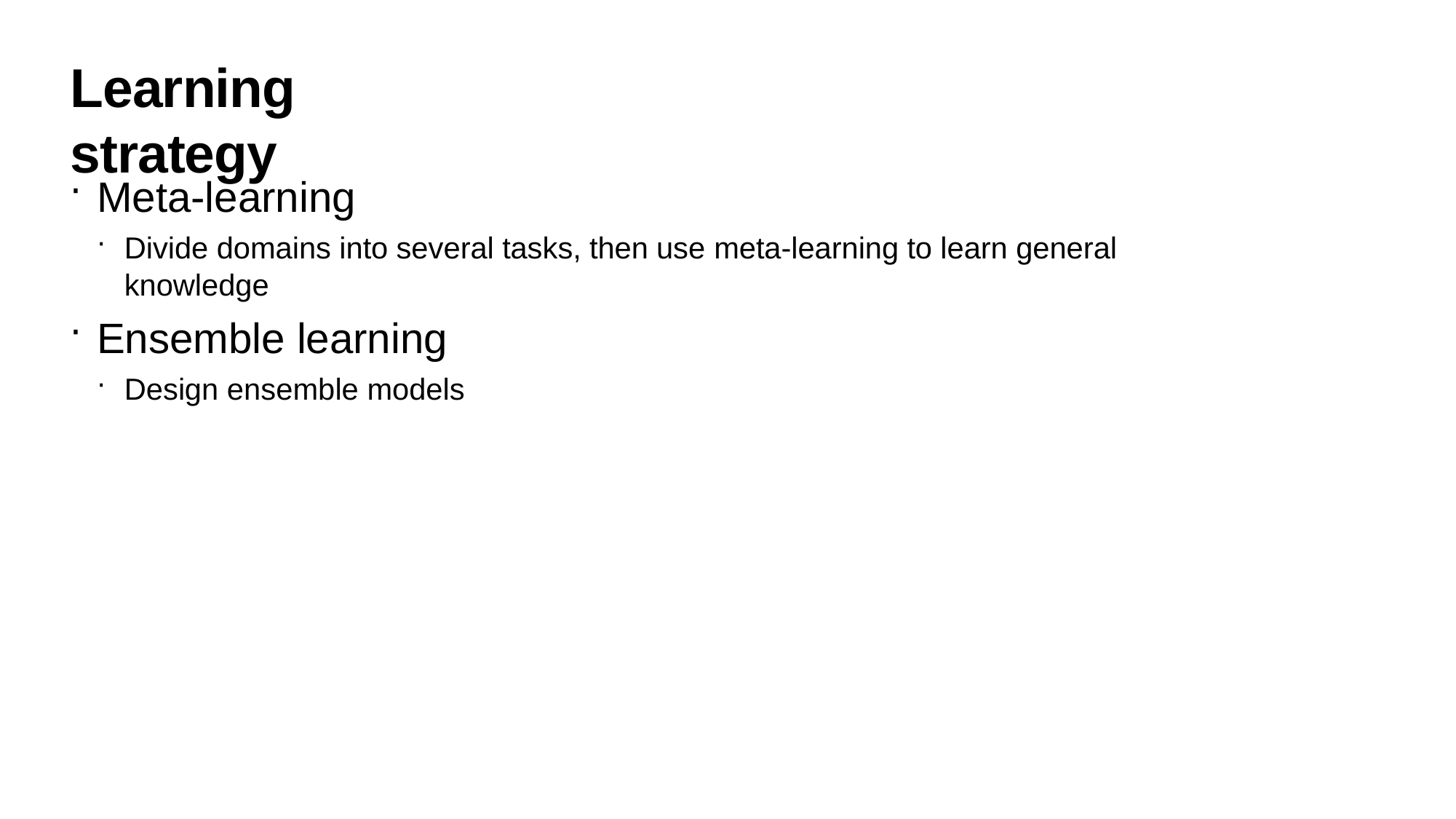

# Learning strategy
Meta-learning
Divide domains into several tasks, then use meta-learning to learn general knowledge
Ensemble learning
Design ensemble models